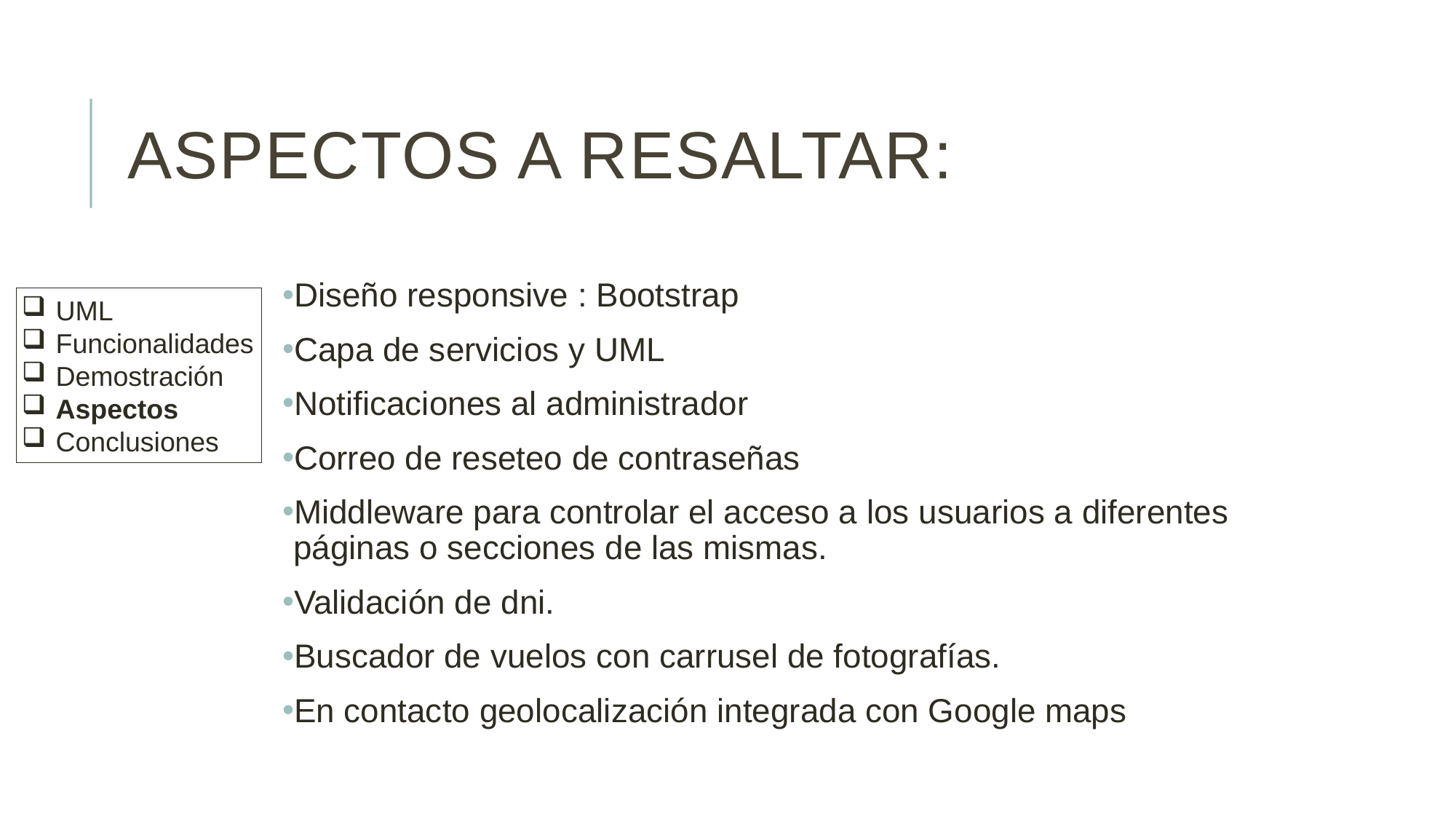

Aspectos a resaltar:
Diseño responsive : Bootstrap
Capa de servicios y UML
Notificaciones al administrador
Correo de reseteo de contraseñas
Middleware para controlar el acceso a los usuarios a diferentes páginas o secciones de las mismas.
Validación de dni.
Buscador de vuelos con carrusel de fotografías.
En contacto geolocalización integrada con Google maps
UML
Funcionalidades
Demostración
Aspectos
Conclusiones